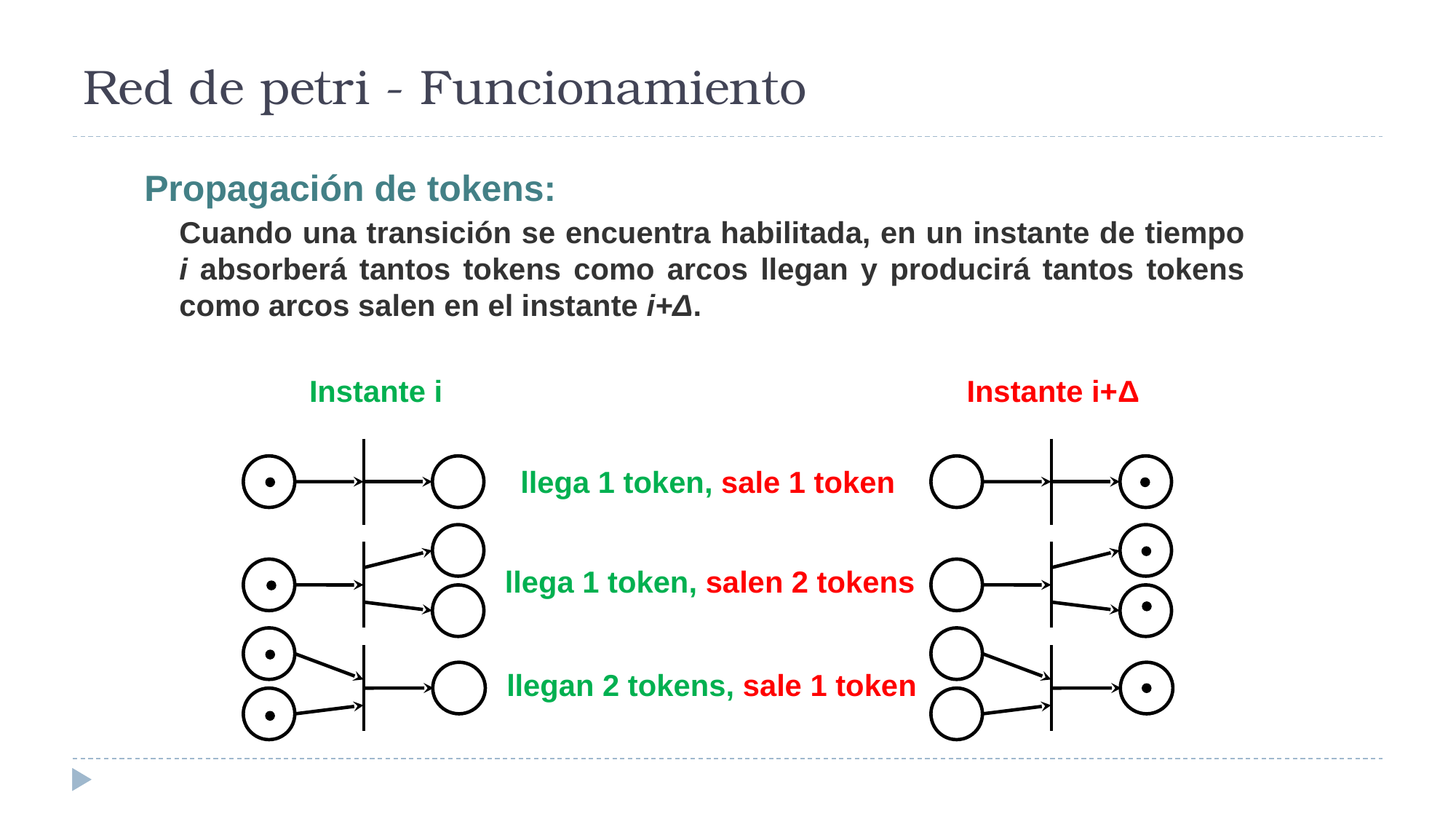

# Red de petri - Funcionamiento

Propagación de tokens:
Cuando una transición se encuentra habilitada, en un instante de tiempo i absorberá tantos tokens como arcos llegan y producirá tantos tokens como arcos salen en el instante i+Δ.
Instante i

Instante i+Δ

llega 1 token, sale 1 token
llega 1 token, salen 2 tokens
llegan 2 tokens, sale 1 token